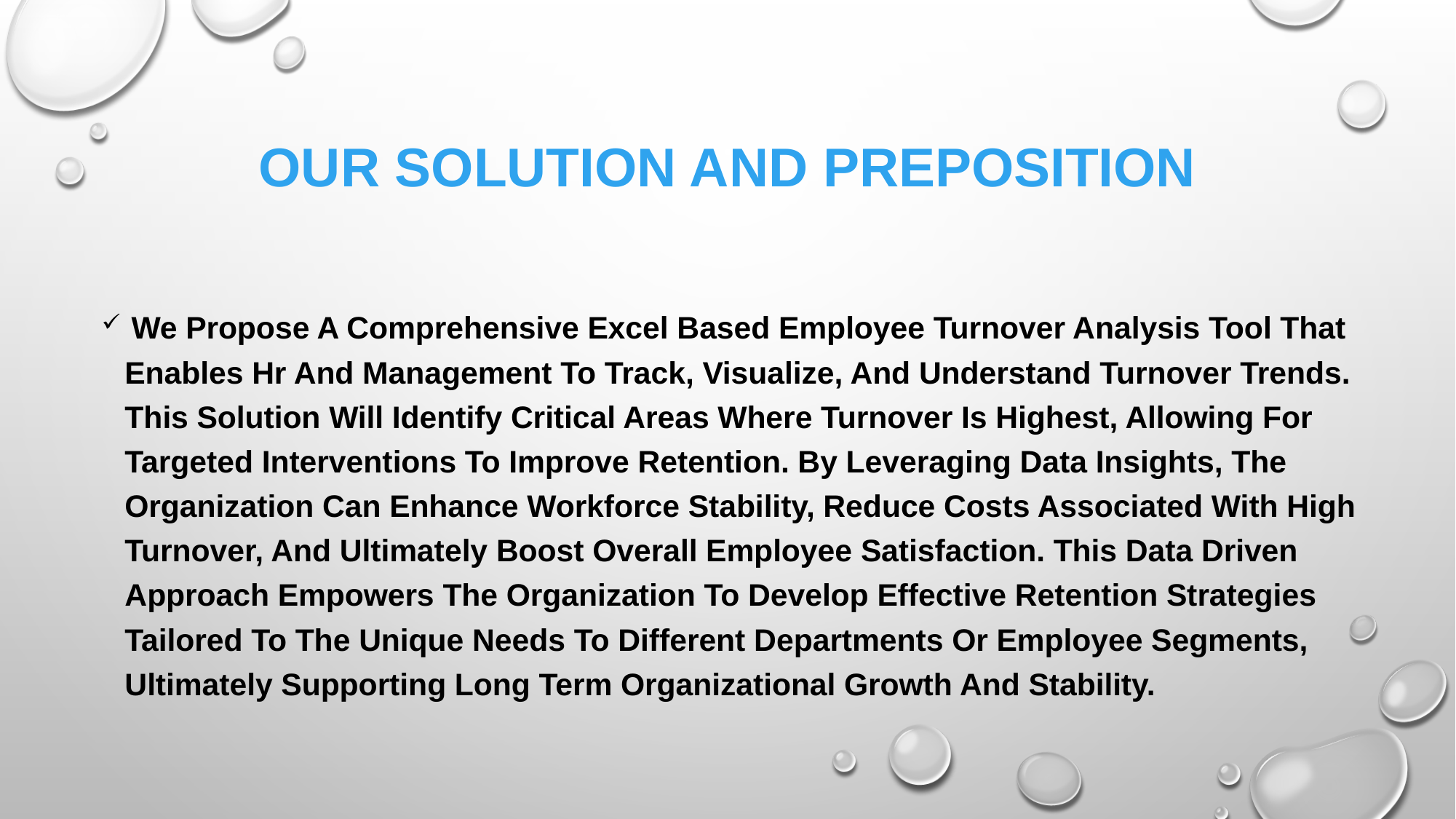

# Our solution and preposition
 We Propose A Comprehensive Excel Based Employee Turnover Analysis Tool That Enables Hr And Management To Track, Visualize, And Understand Turnover Trends. This Solution Will Identify Critical Areas Where Turnover Is Highest, Allowing For Targeted Interventions To Improve Retention. By Leveraging Data Insights, The Organization Can Enhance Workforce Stability, Reduce Costs Associated With High Turnover, And Ultimately Boost Overall Employee Satisfaction. This Data Driven Approach Empowers The Organization To Develop Effective Retention Strategies Tailored To The Unique Needs To Different Departments Or Employee Segments, Ultimately Supporting Long Term Organizational Growth And Stability.